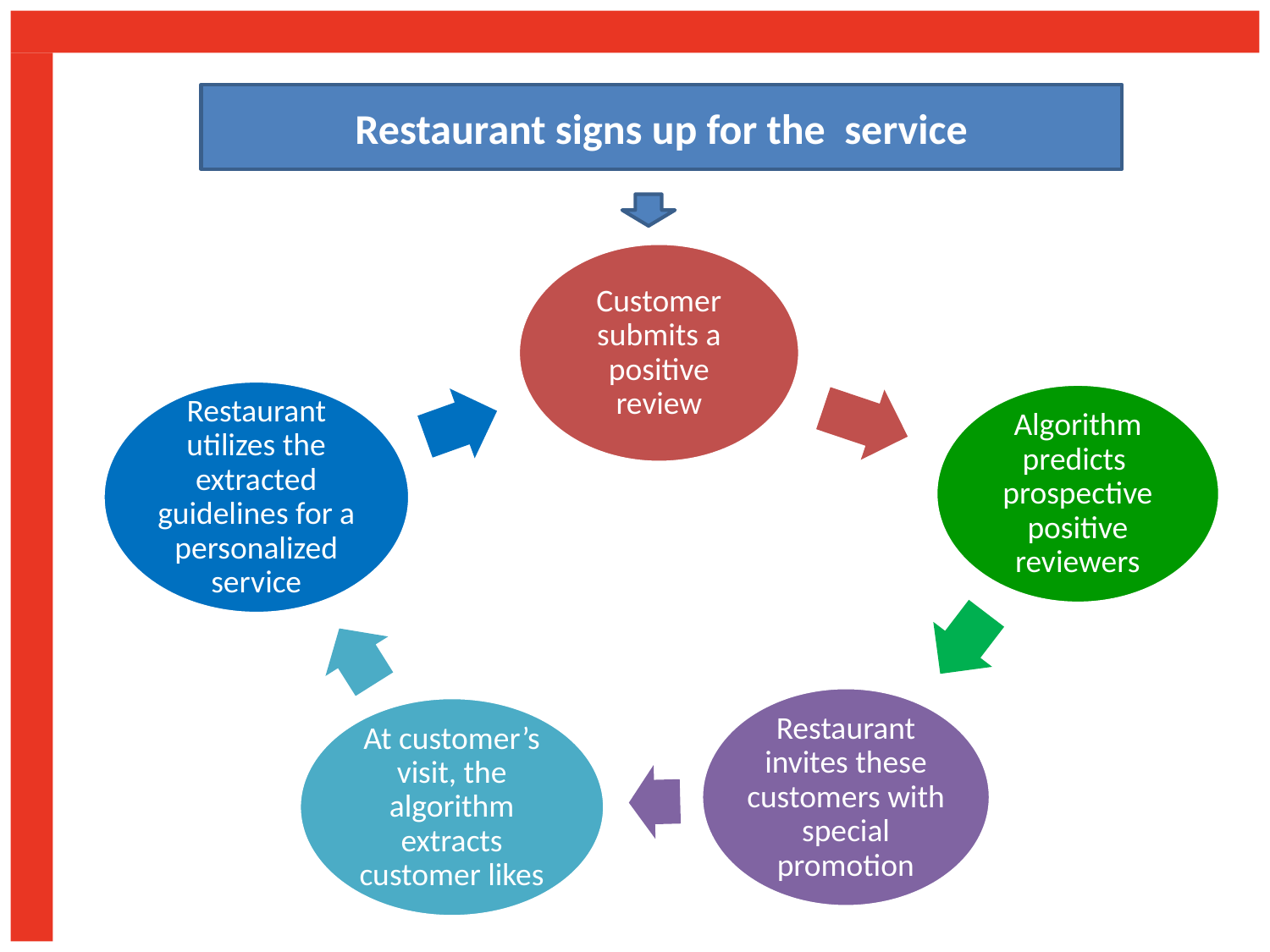

Restaurant signs up for the  service
Customer submits a positive review

Algorithm predicts  prospective positive reviewers

Restaurant invites these customers with special promotion

At customer’s visit, the algorithm extracts customer likes

Restaurant utilizes the extracted guidelines for a personalized service